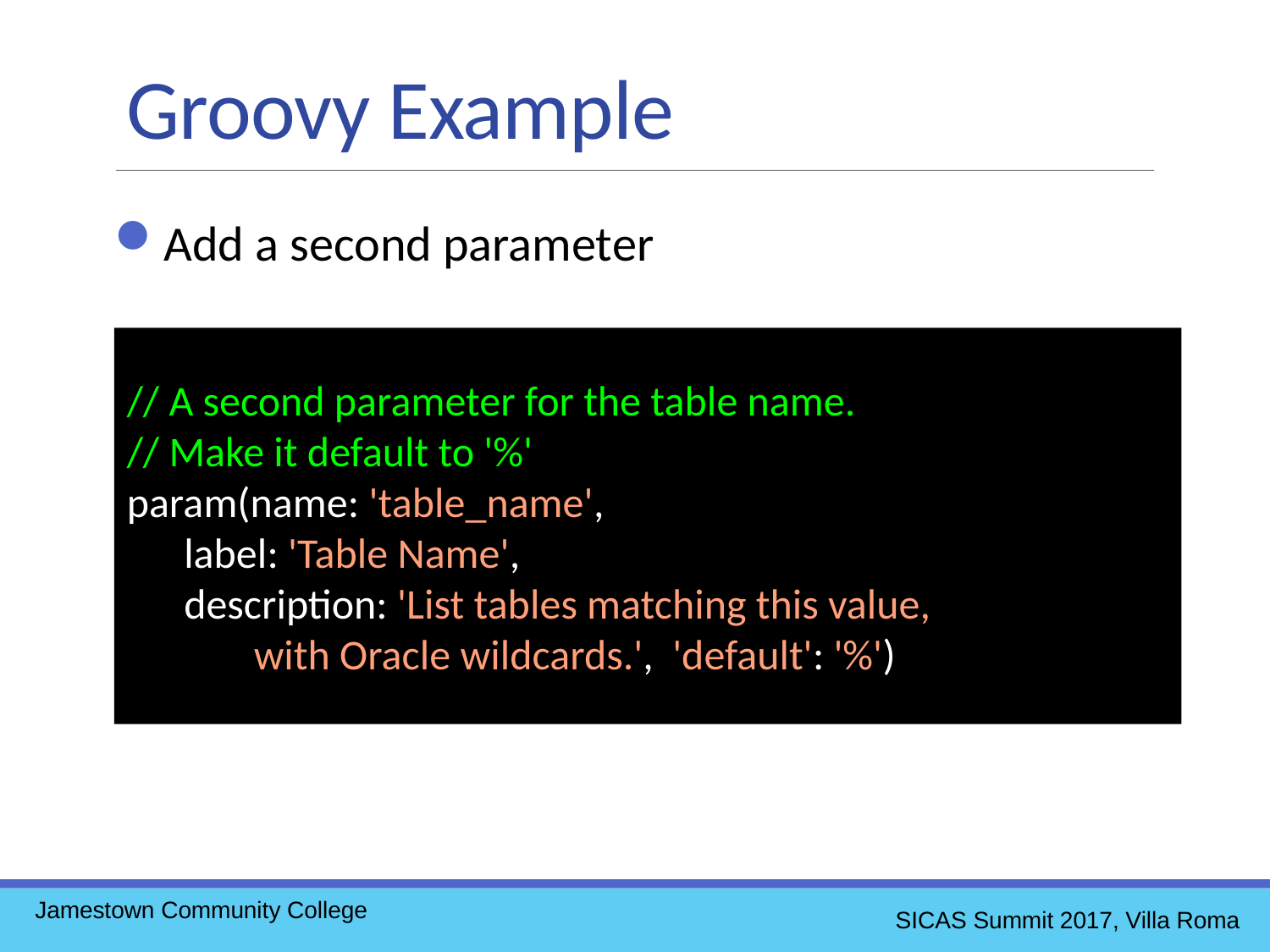

Groovy Example
Add a second parameter

// A second parameter for the table name.
// Make it default to '%'
param(name: 'table_name',
      label: 'Table Name',
      description: 'List tables matching this value,
	with Oracle wildcards.',  'default': '%')
Jamestown Community College
SICAS Summit 2017, Villa Roma